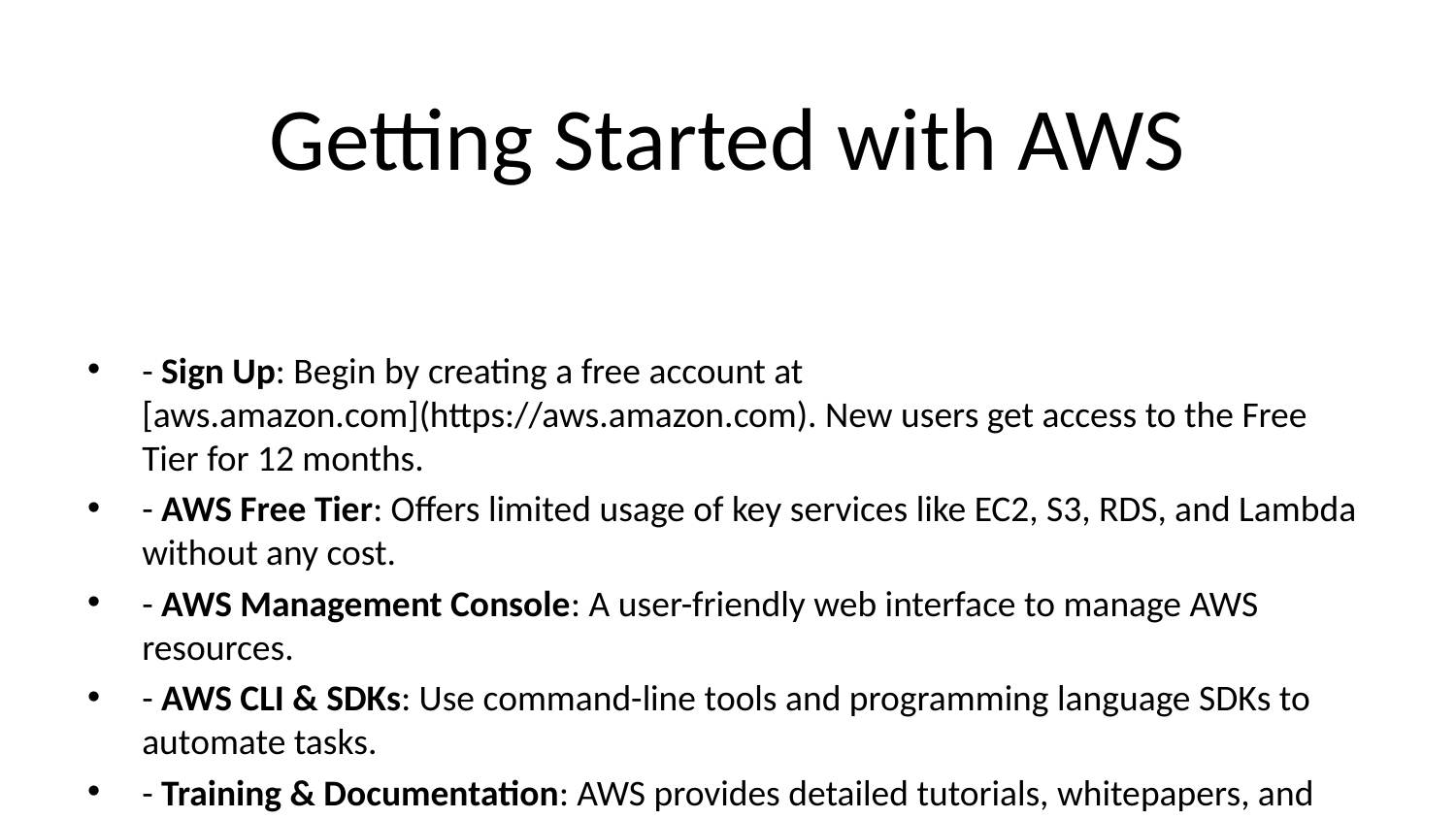

# Getting Started with AWS

- Sign Up: Begin by creating a free account at [aws.amazon.com](https://aws.amazon.com). New users get access to the Free Tier for 12 months.
- AWS Free Tier: Offers limited usage of key services like EC2, S3, RDS, and Lambda without any cost.
- AWS Management Console: A user-friendly web interface to manage AWS resources.
- AWS CLI & SDKs: Use command-line tools and programming language SDKs to automate tasks.
- Training & Documentation: AWS provides detailed tutorials, whitepapers, and certification programs to help you learn.
- Experiment Safely: Use budgets and billing alerts to avoid unexpected charges during learning.